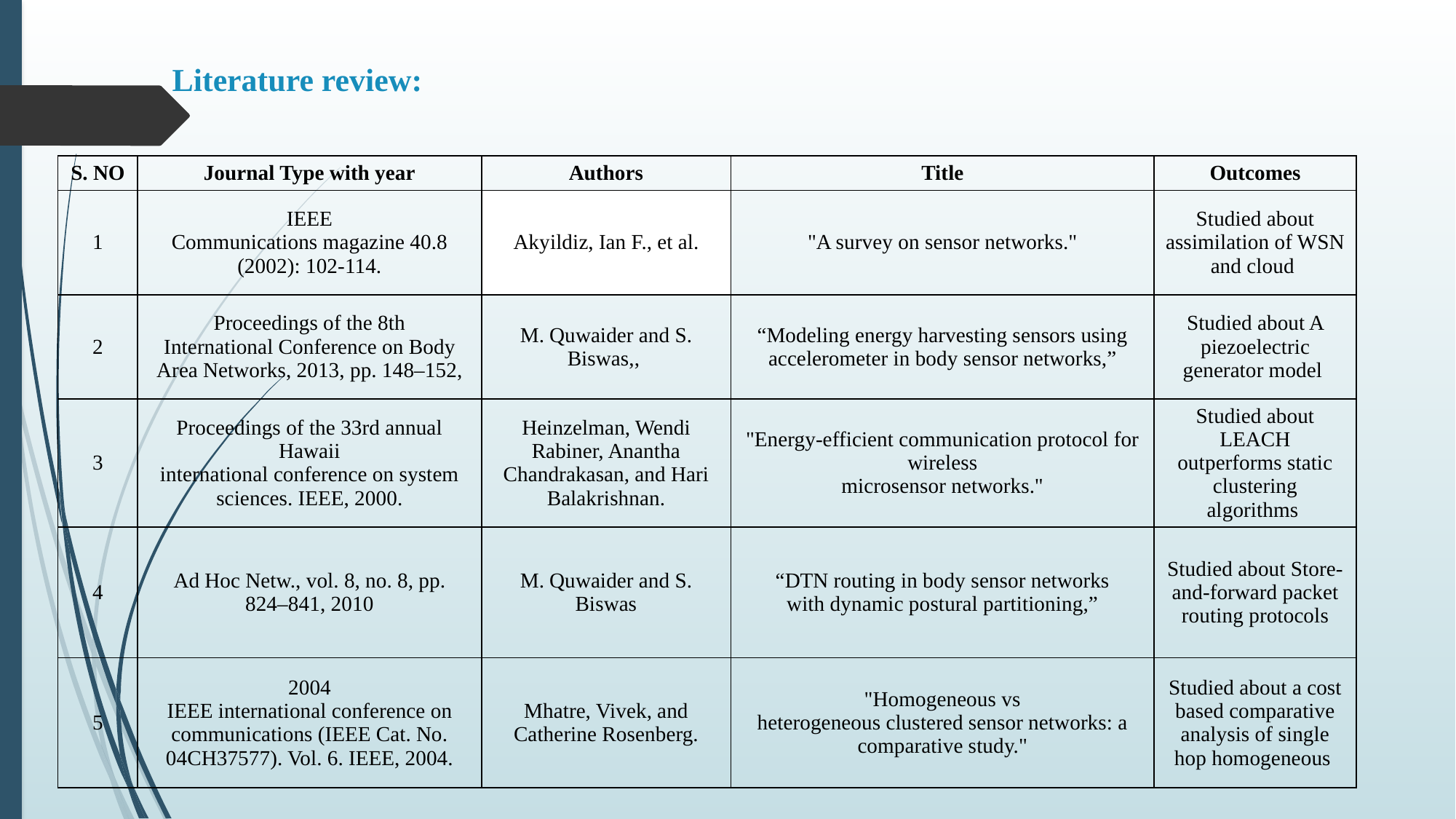

# Literature review:
| S. NO | Journal Type with year | Authors | Title | Outcomes |
| --- | --- | --- | --- | --- |
| 1 | IEEE Communications magazine 40.8 (2002): 102-114. | Akyildiz, Ian F., et al. | "A survey on sensor networks." | Studied about assimilation of WSN and cloud |
| 2 | Proceedings of the 8th International Conference on Body Area Networks, 2013, pp. 148–152, | M. Quwaider and S. Biswas,, | “Modeling energy harvesting sensors using accelerometer in body sensor networks,” | Studied about A piezoelectric generator model |
| 3 | Proceedings of the 33rd annual Hawaii international conference on system sciences. IEEE, 2000. | Heinzelman, Wendi Rabiner, Anantha Chandrakasan, and Hari Balakrishnan. | "Energy-efficient communication protocol for wireless microsensor networks." | Studied about LEACH outperforms static clustering algorithms |
| 4 | Ad Hoc Netw., vol. 8, no. 8, pp. 824–841, 2010 | M. Quwaider and S. Biswas | “DTN routing in body sensor networks with dynamic postural partitioning,” | Studied about Store-and-forward packet routing protocols |
| 5 | 2004 IEEE international conference on communications (IEEE Cat. No. 04CH37577). Vol. 6. IEEE, 2004. | Mhatre, Vivek, and Catherine Rosenberg. | "Homogeneous vs heterogeneous clustered sensor networks: a comparative study." | Studied about a cost based comparative analysis of single hop homogeneous |